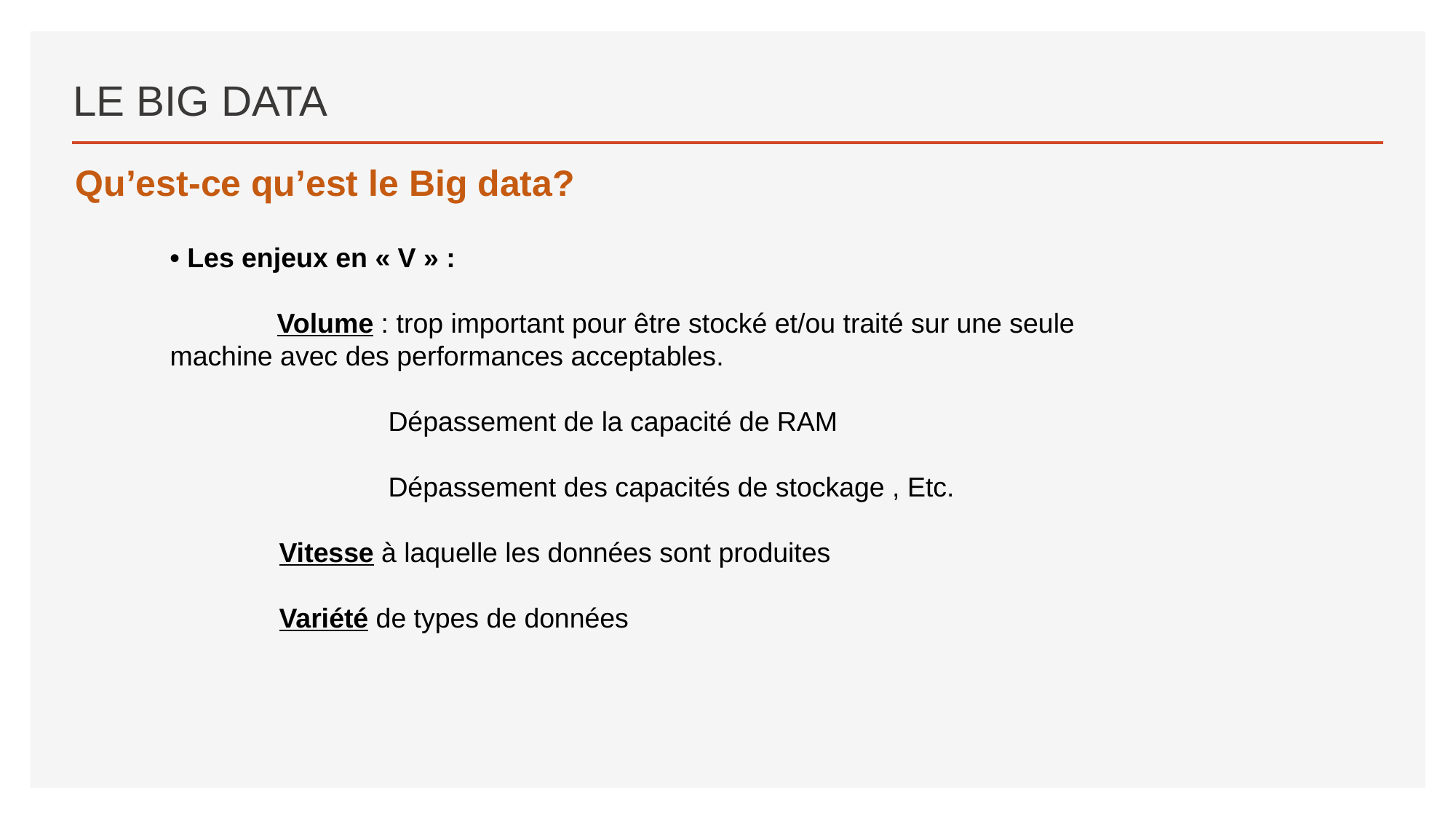

# LE BIG DATA
Qu’est-ce qu’est le Big data?
• Les enjeux en « V » :

              Volume : trop important pour être stocké et/ou traité sur une seule machine avec des performances acceptables.

		Dépassement de la capacité de RAM

		Dépassement des capacités de stockage , Etc.

	Vitesse à laquelle les données sont produites

	Variété de types de données